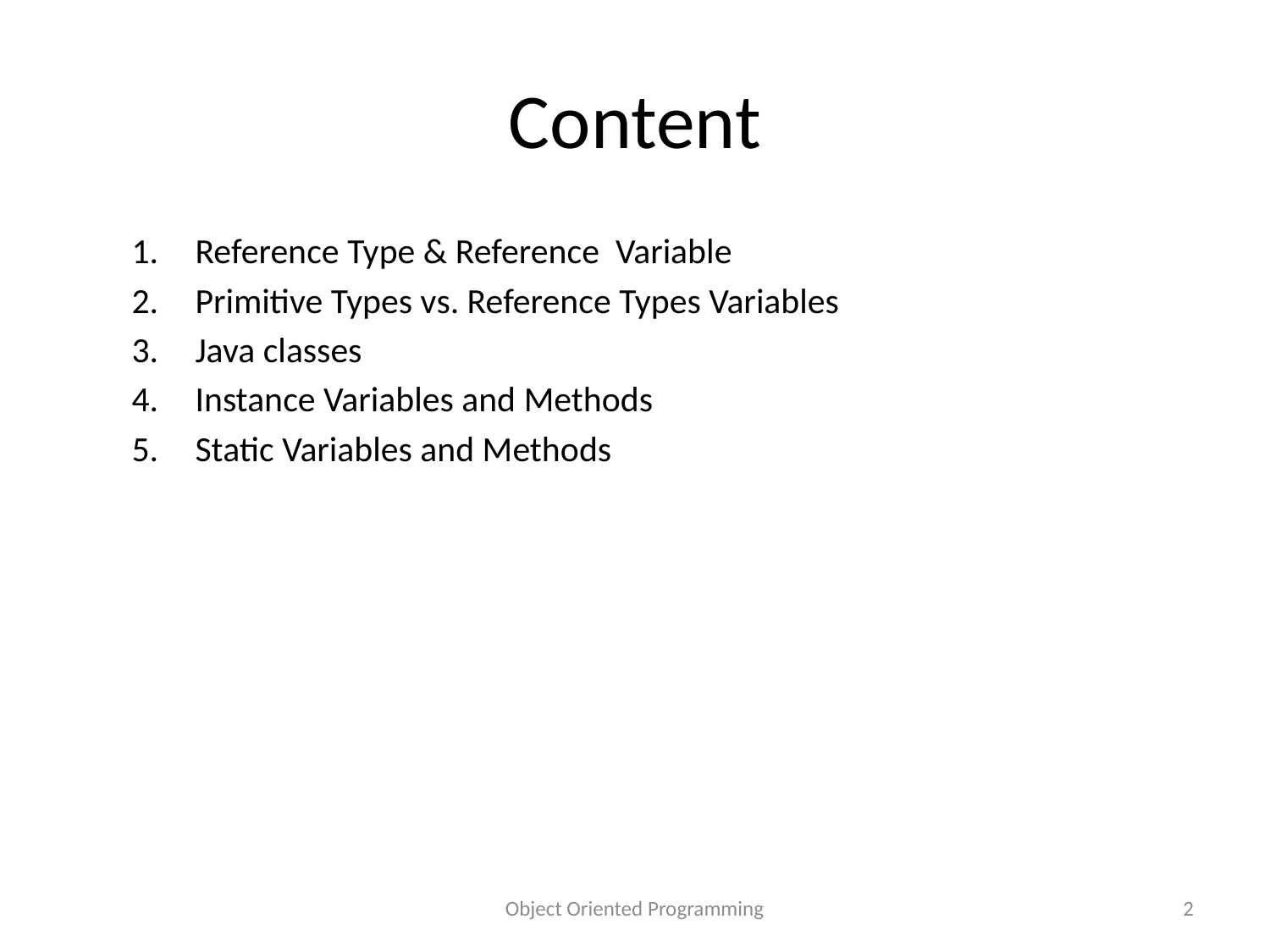

# Content
Reference Type & Reference  Variable
Primitive Types vs. Reference Types Variables
Java classes
Instance Variables and Methods
Static Variables and Methods

Object Oriented Programming
2